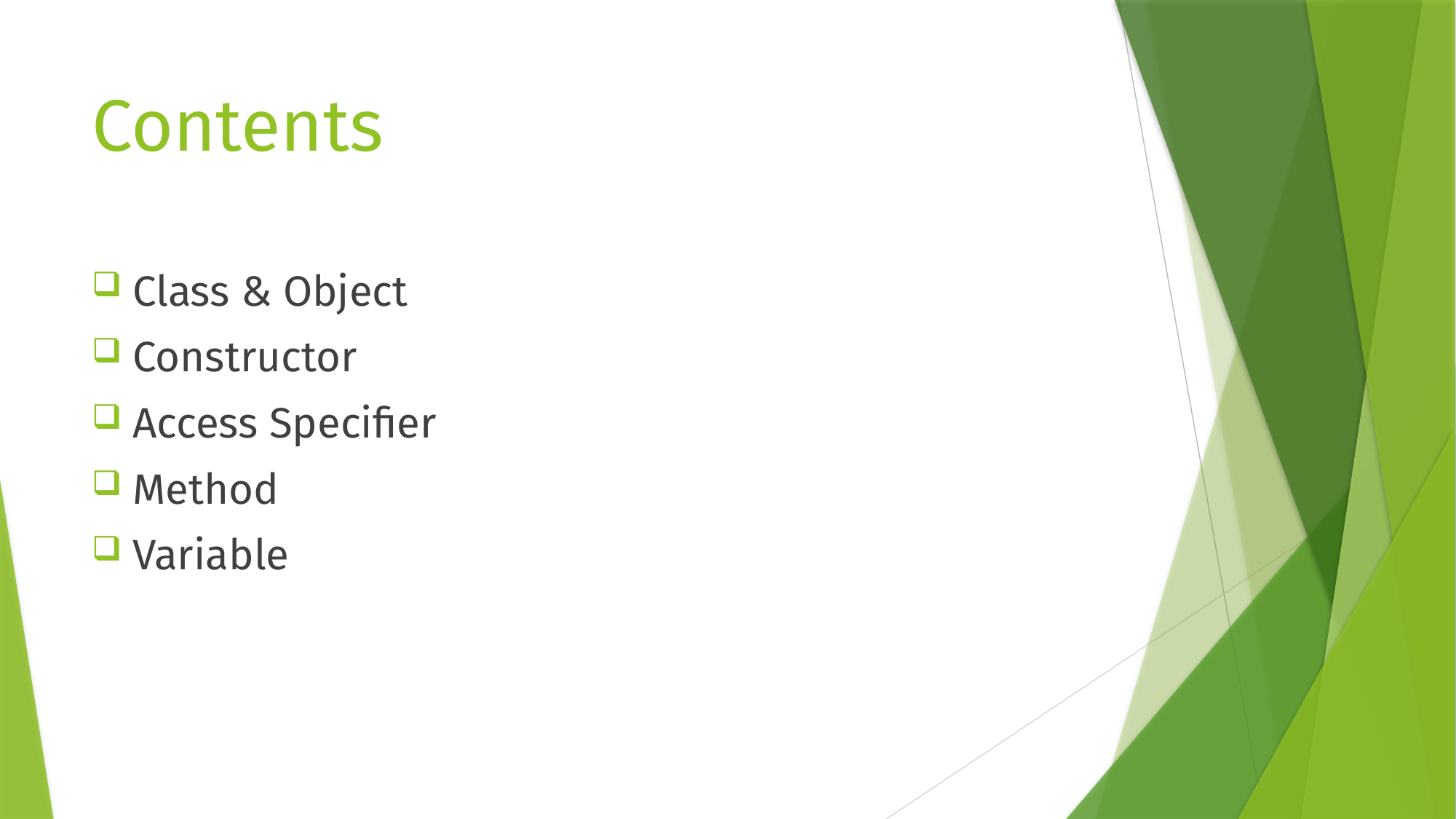

# Contents
Class & Object
Constructor
Access Specifier
Method
Variable